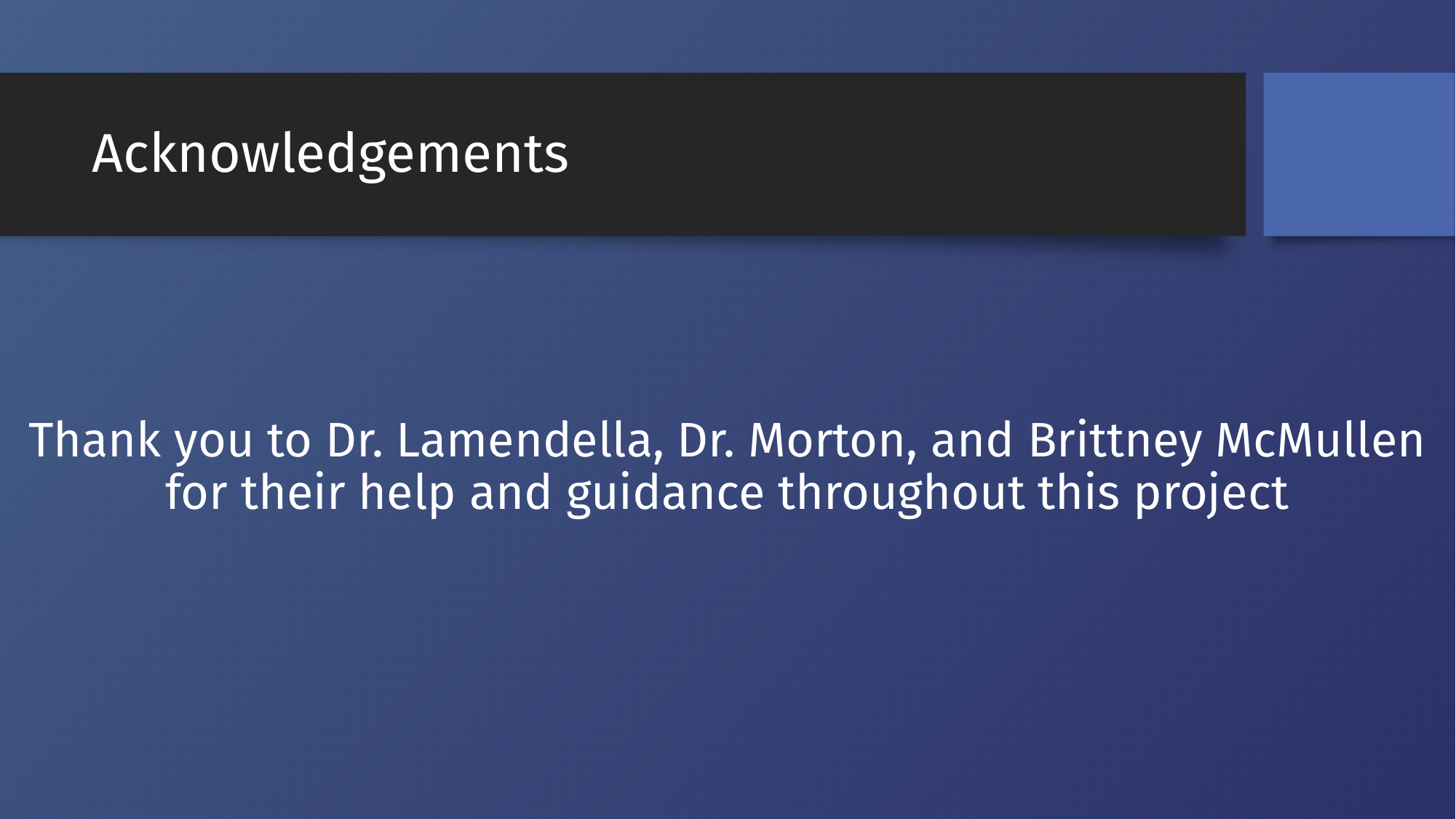

# Acknowledgements
Thank you to Dr. Lamendella, Dr. Morton, and Brittney McMullen for their help and guidance throughout this project